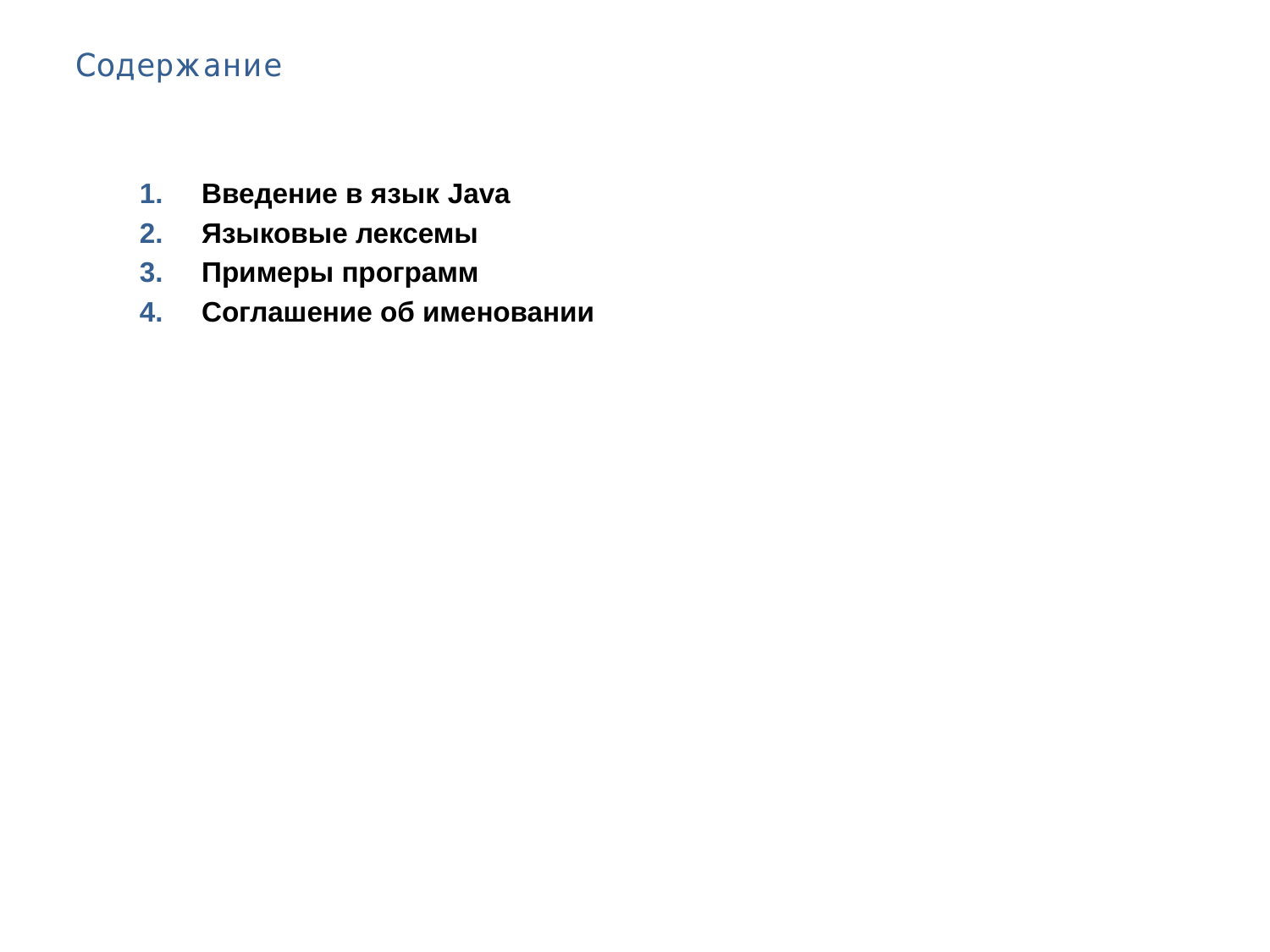

Содержание
Введение в язык Java
Языковые лексемы
Примеры программ
Соглашение об именовании